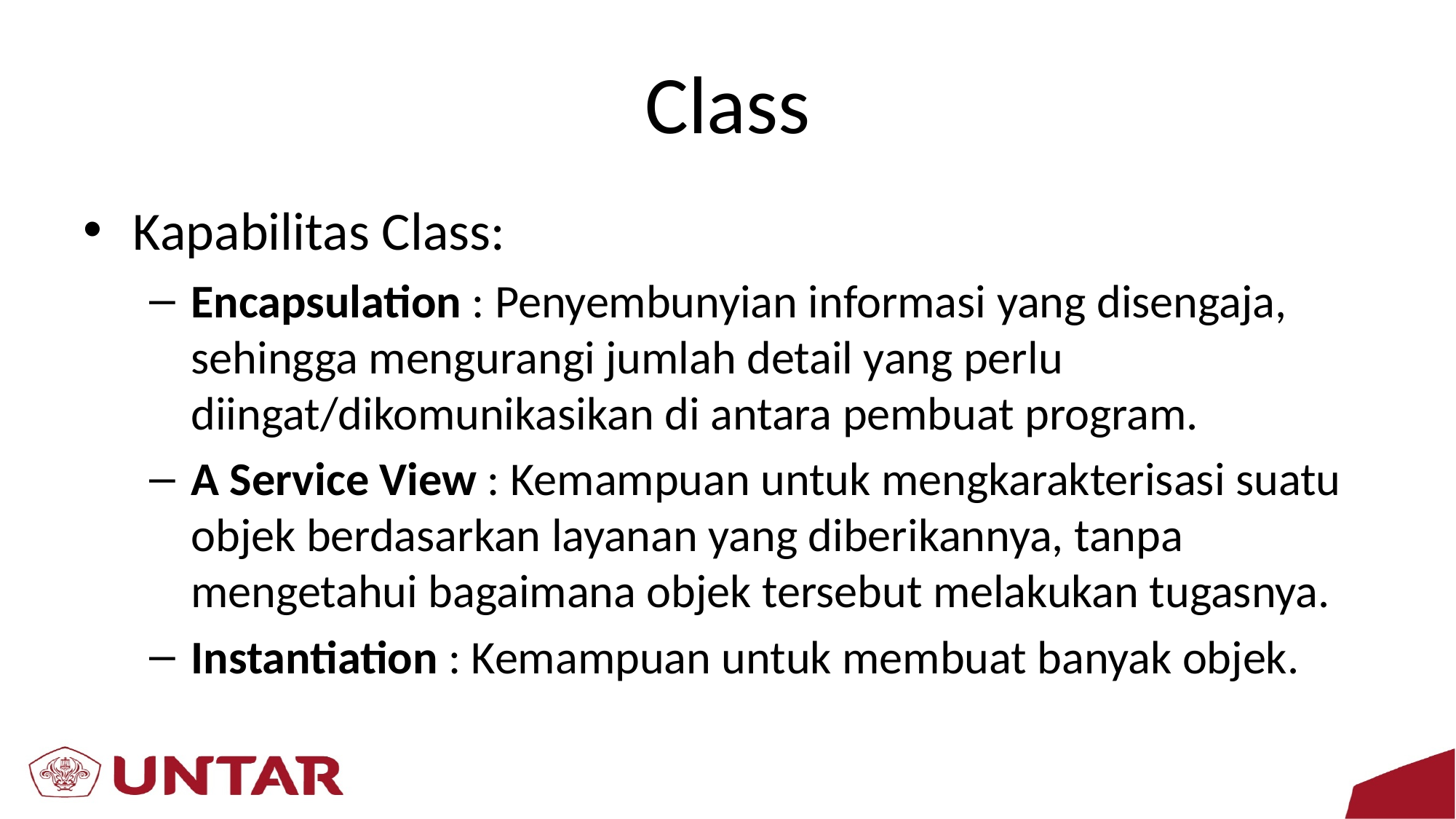

# Class
Kapabilitas Class:
Encapsulation : Penyembunyian informasi yang disengaja, sehingga mengurangi jumlah detail yang perlu diingat/dikomunikasikan di antara pembuat program.
A Service View : Kemampuan untuk mengkarakterisasi suatu objek berdasarkan layanan yang diberikannya, tanpa mengetahui bagaimana objek tersebut melakukan tugasnya.
Instantiation : Kemampuan untuk membuat banyak objek.